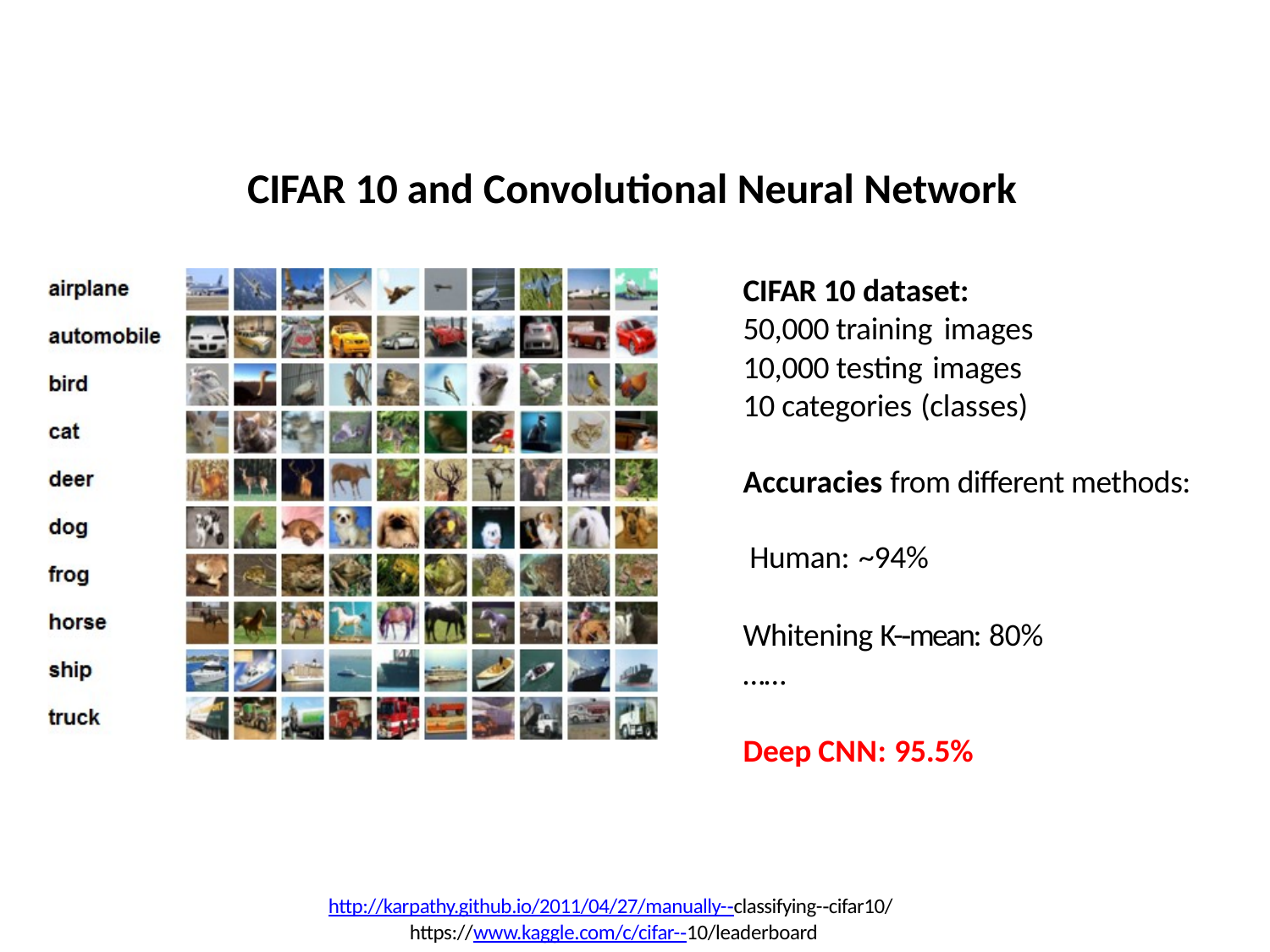

# CIFAR 10 and Convolutional Neural Network

CIFAR 10 dataset:
50,000 training images
10,000 testing images
10 categories (classes)
Accuracies from different methods:  Human: ~94%

Whitening K-­‐mean: 80%
……

Deep CNN: 95.5%
http://karpathy.github.io/2011/04/27/manually-­‐classifying-­‐cifar10/  https://www.kaggle.com/c/cifar-­‐10/leaderboard